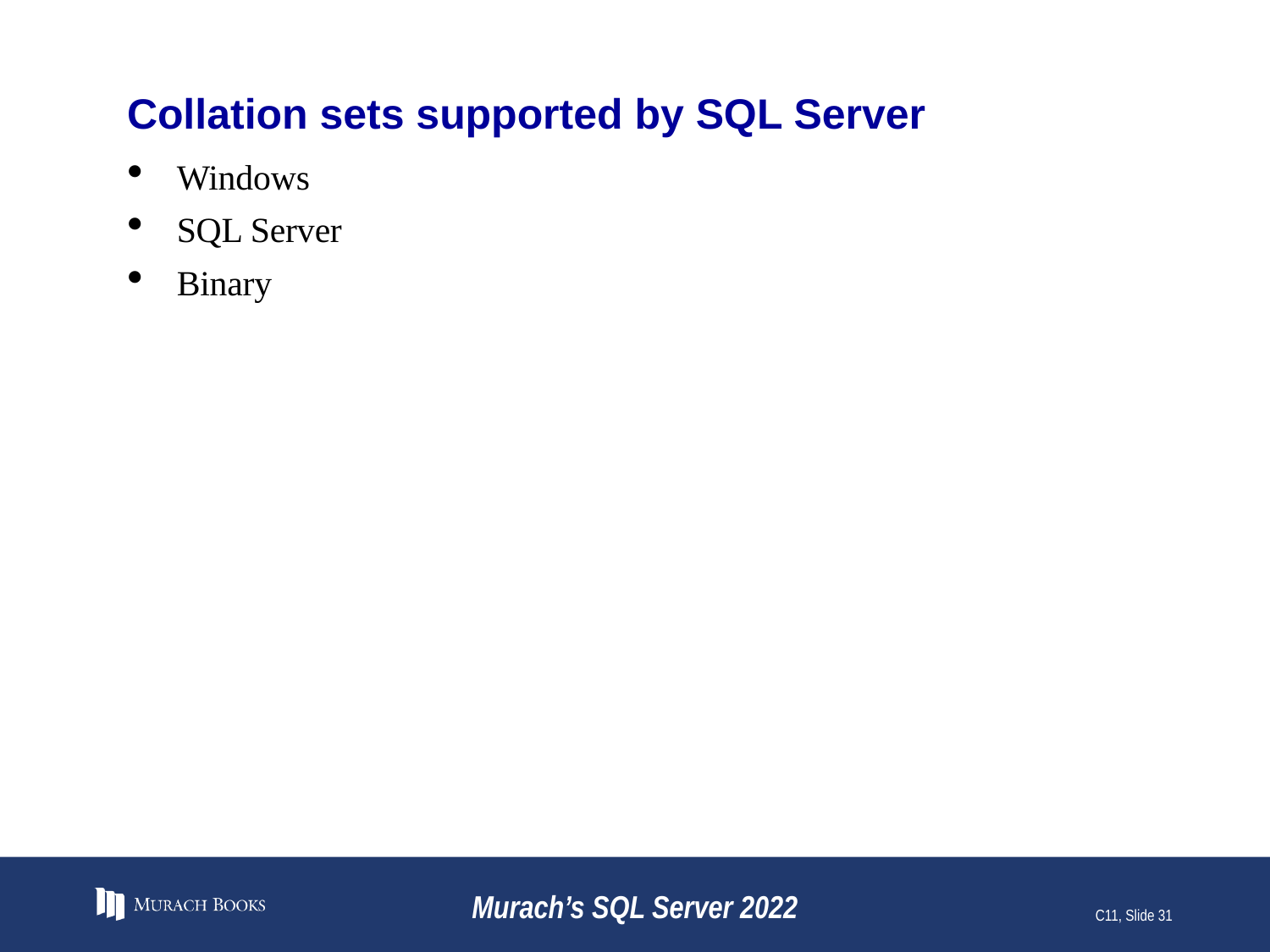

# Collation sets supported by SQL Server
Windows
SQL Server
Binary

Murach’s SQL Server 2022

C11, Slide 31